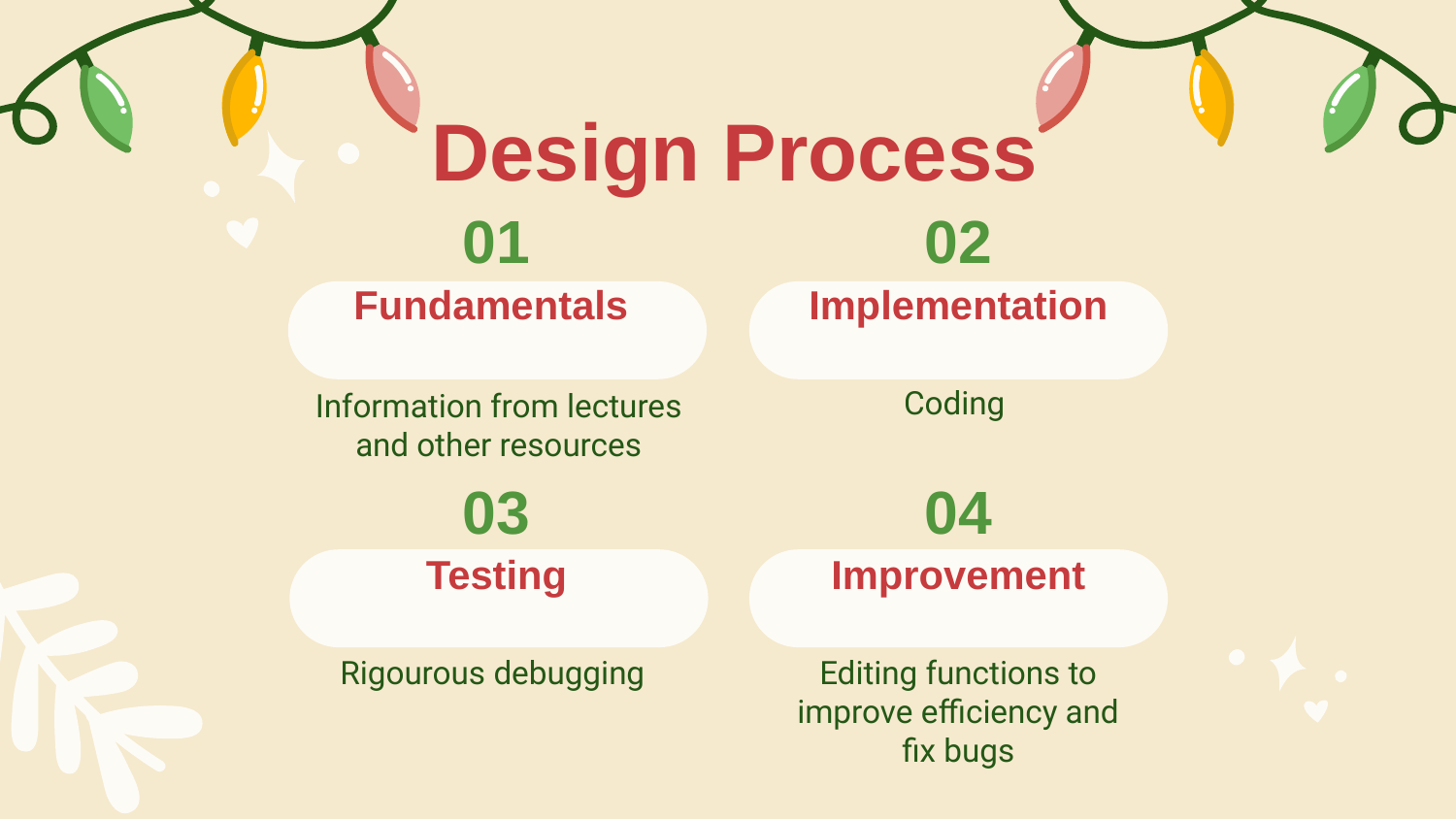

Design Process
# 01
02
Fundamentals
Implementation

Coding
Information from lectures and other resources
03
04
Testing
Improvement

Rigourous debugging
Editing functions to improve efficiency and fix bugs